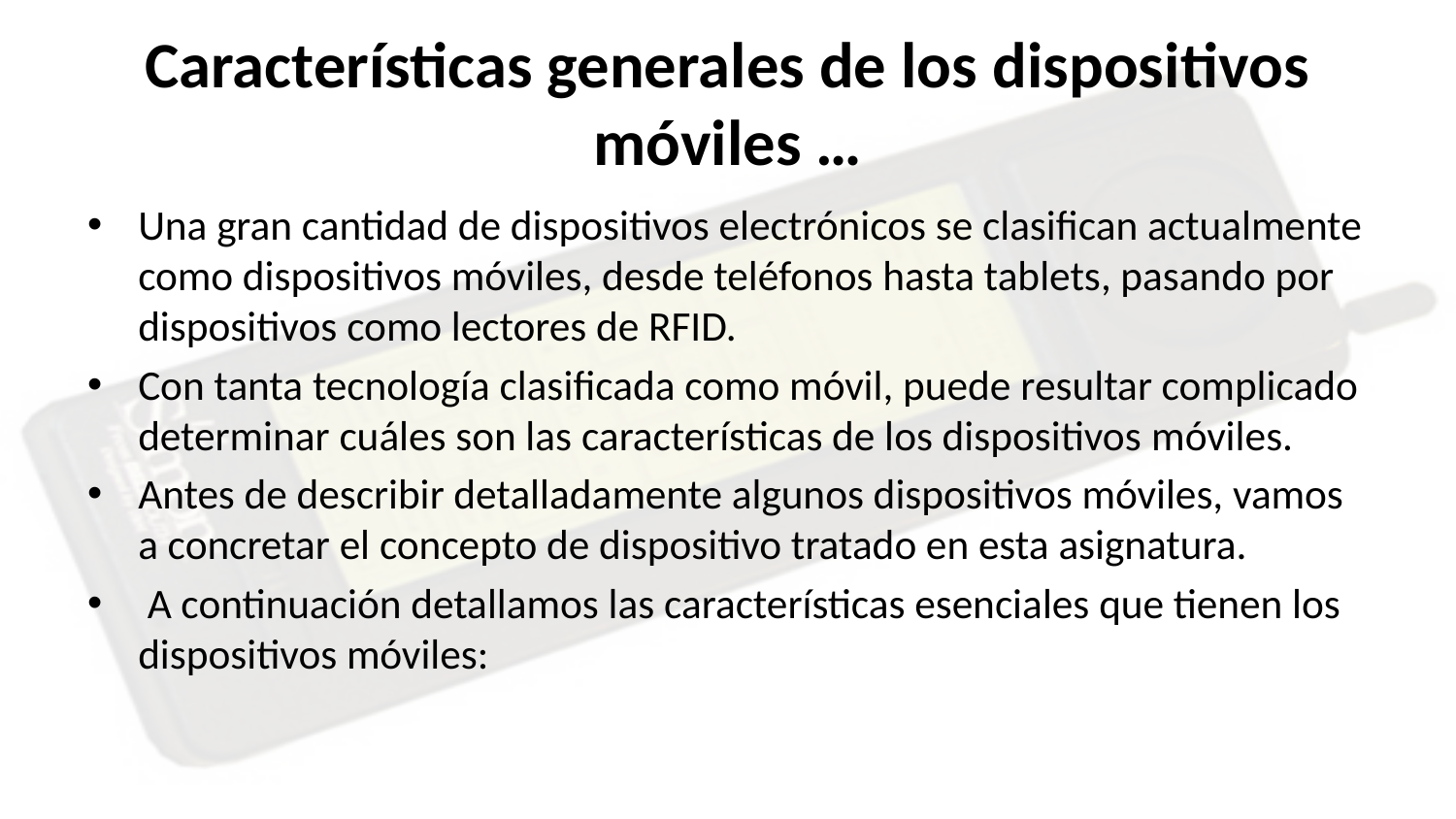

# Características generales de los dispositivos móviles …
Una gran cantidad de dispositivos electrónicos se clasifican actualmente como dispositivos móviles, desde teléfonos hasta tablets, pasando por dispositivos como lectores de RFID.
Con tanta tecnología clasificada como móvil, puede resultar complicado determinar cuáles son las características de los dispositivos móviles.
Antes de describir detalladamente algunos dispositivos móviles, vamos a concretar el concepto de dispositivo tratado en esta asignatura.
 A continuación detallamos las características esenciales que tienen los dispositivos móviles: